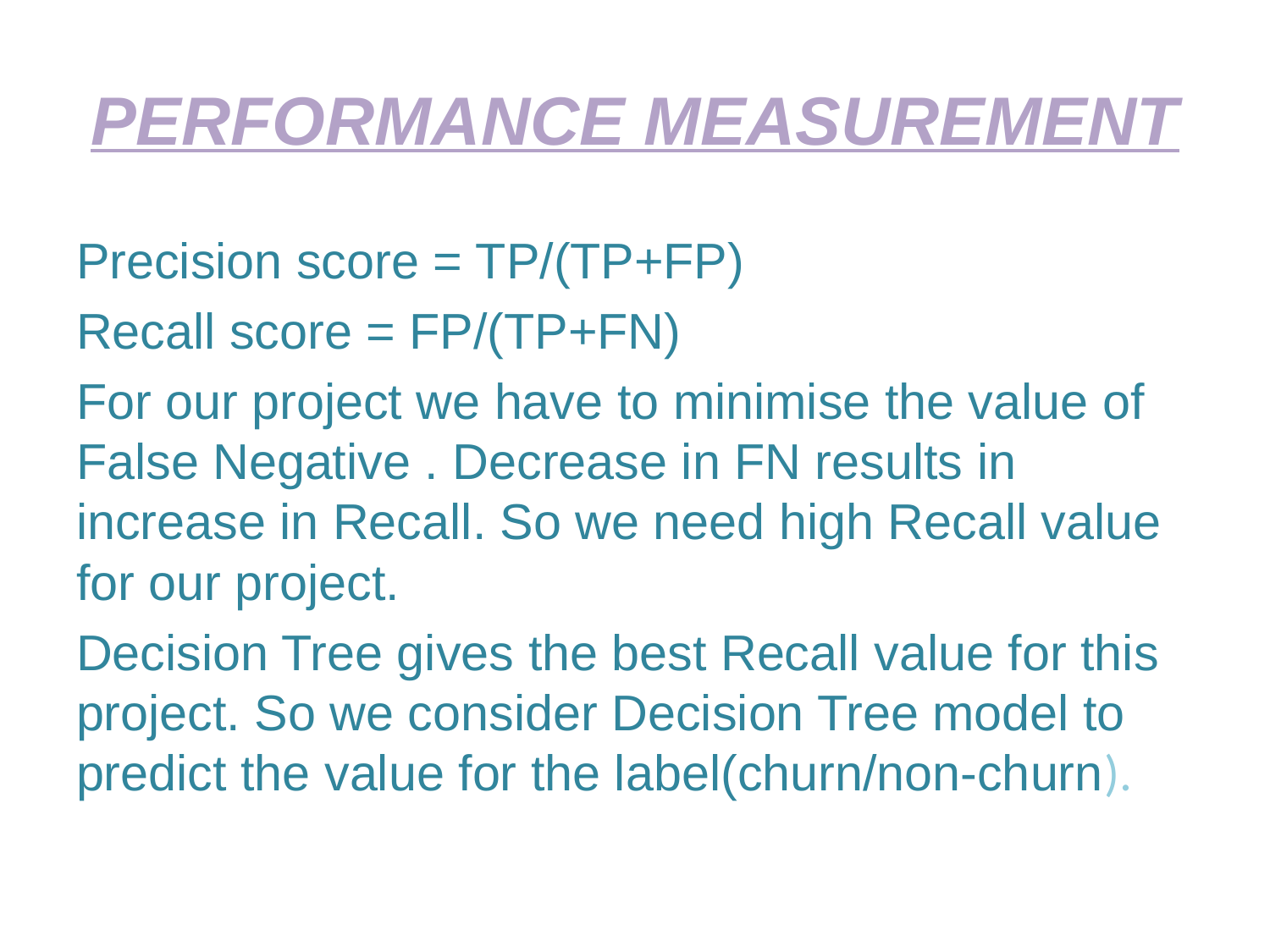

# PERFORMANCE MEASUREMENT
Precision score = TP/(TP+FP)
Recall score = FP/(TP+FN)
For our project we have to minimise the value of False Negative . Decrease in FN results in increase in Recall. So we need high Recall value for our project.
Decision Tree gives the best Recall value for this project. So we consider Decision Tree model to predict the value for the label(churn/non-churn).